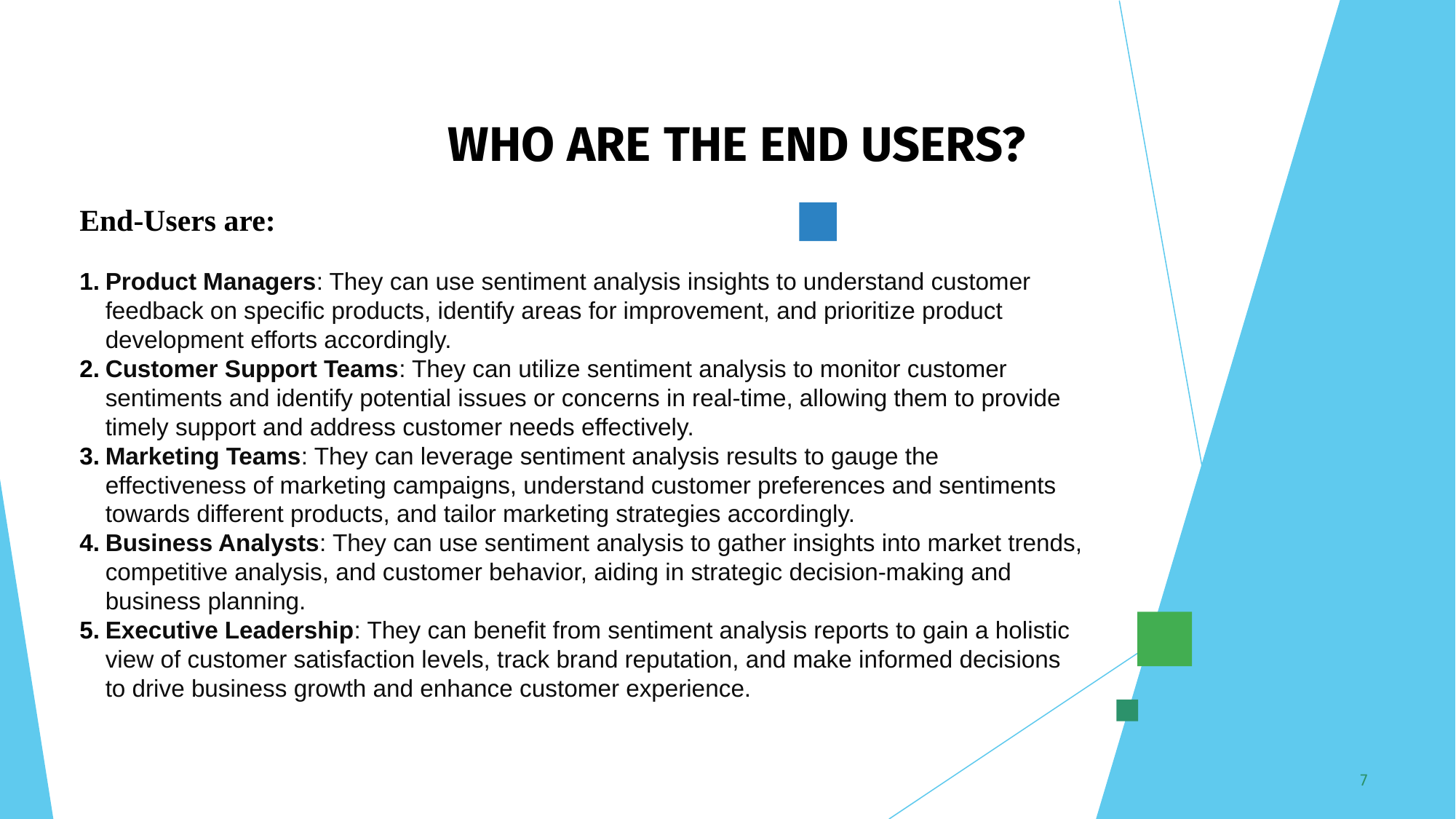

# WHO ARE THE END USERS?
End-Users are:

Product Managers: They can use sentiment analysis insights to understand customer feedback on specific products, identify areas for improvement, and prioritize product development efforts accordingly.
Customer Support Teams: They can utilize sentiment analysis to monitor customer sentiments and identify potential issues or concerns in real-time, allowing them to provide timely support and address customer needs effectively.
Marketing Teams: They can leverage sentiment analysis results to gauge the effectiveness of marketing campaigns, understand customer preferences and sentiments towards different products, and tailor marketing strategies accordingly.
Business Analysts: They can use sentiment analysis to gather insights into market trends, competitive analysis, and customer behavior, aiding in strategic decision-making and business planning.
Executive Leadership: They can benefit from sentiment analysis reports to gain a holistic view of customer satisfaction levels, track brand reputation, and make informed decisions to drive business growth and enhance customer experience.

3/21/2024	Annual Review

7